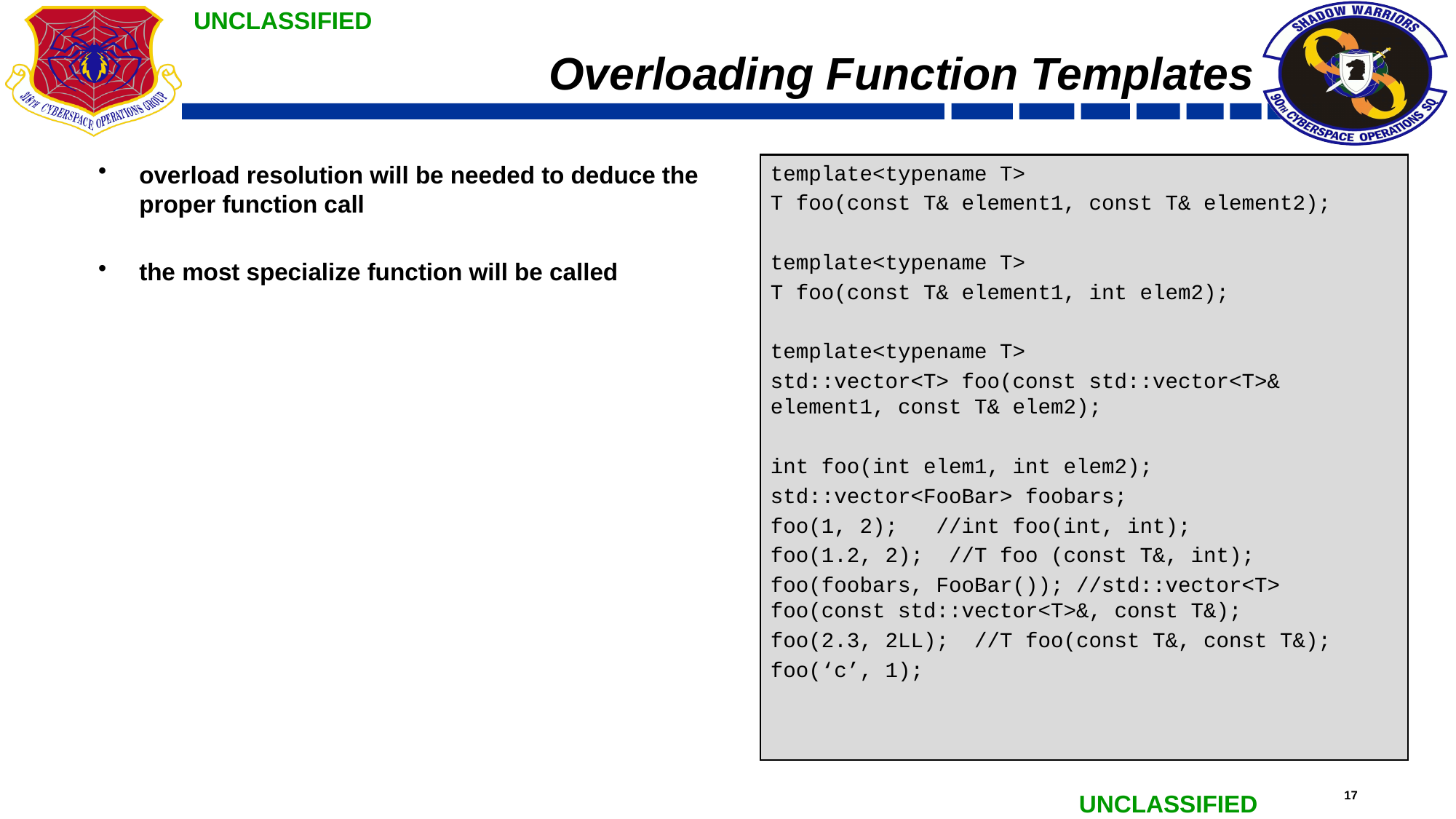

# Overloading Function Templates
template<typename T>
T foo(const T& element1, const T& element2);

template<typename T>
T foo(const T& element1, int elem2);

template<typename T>
std::vector<T> foo(const std::vector<T>& element1, const T& elem2);

int foo(int elem1, int elem2);
std::vector<FooBar> foobars;
foo(1, 2);   //int foo(int, int);
foo(1.2, 2);  //T foo (const T&, int);
foo(foobars, FooBar()); //std::vector<T> foo(const std::vector<T>&, const T&);
foo(2.3, 2LL);  //T foo(const T&, const T&);
foo(‘c’, 1);
overload resolution will be needed to deduce the proper function call

the most specialize function will be called